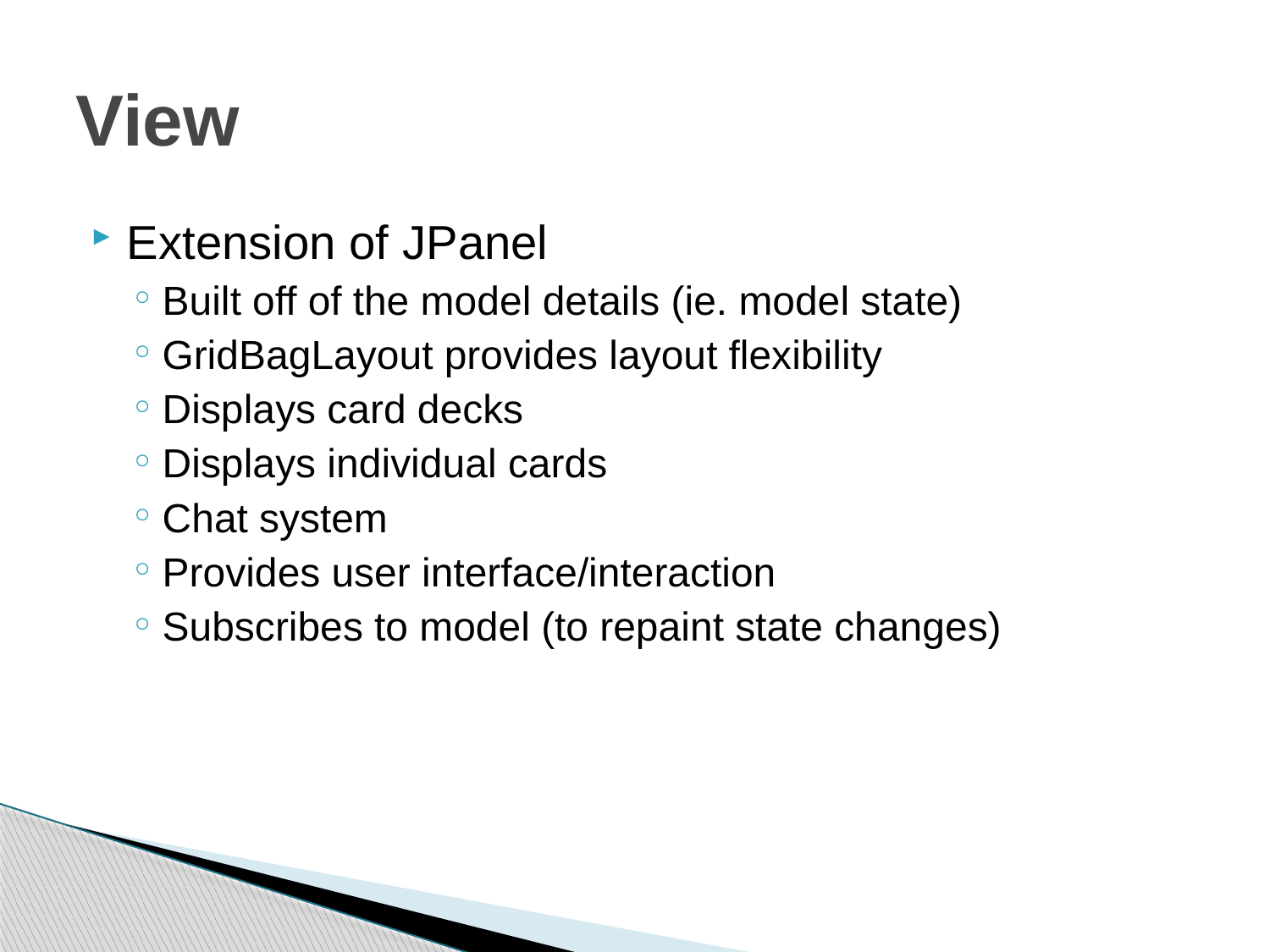

# View
Extension of JPanel
Built off of the model details (ie. model state)
GridBagLayout provides layout flexibility
Displays card decks
Displays individual cards
Chat system
Provides user interface/interaction
Subscribes to model (to repaint state changes)